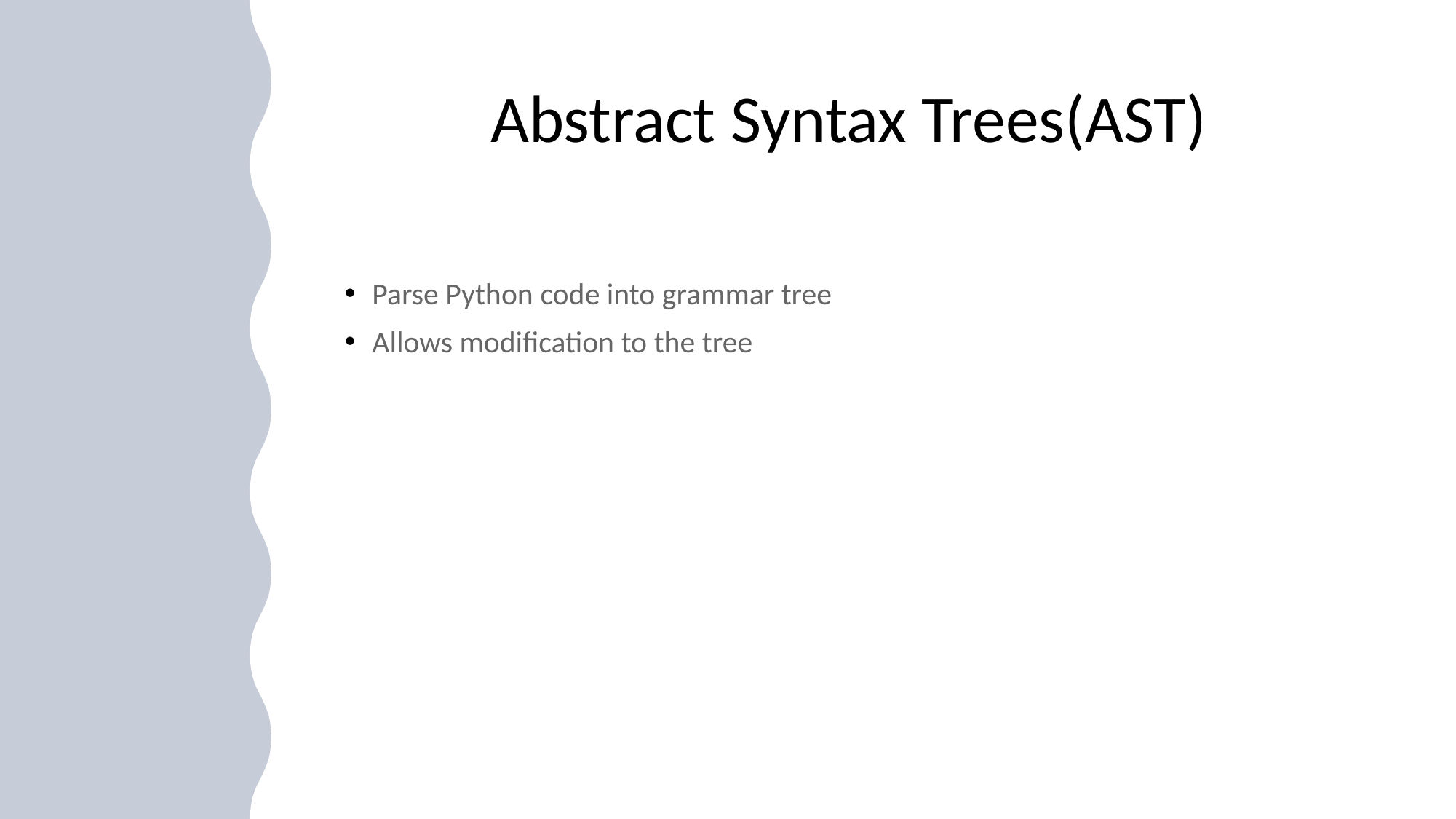

# Abstract Syntax Trees(AST)
Parse Python code into grammar tree
Allows modification to the tree